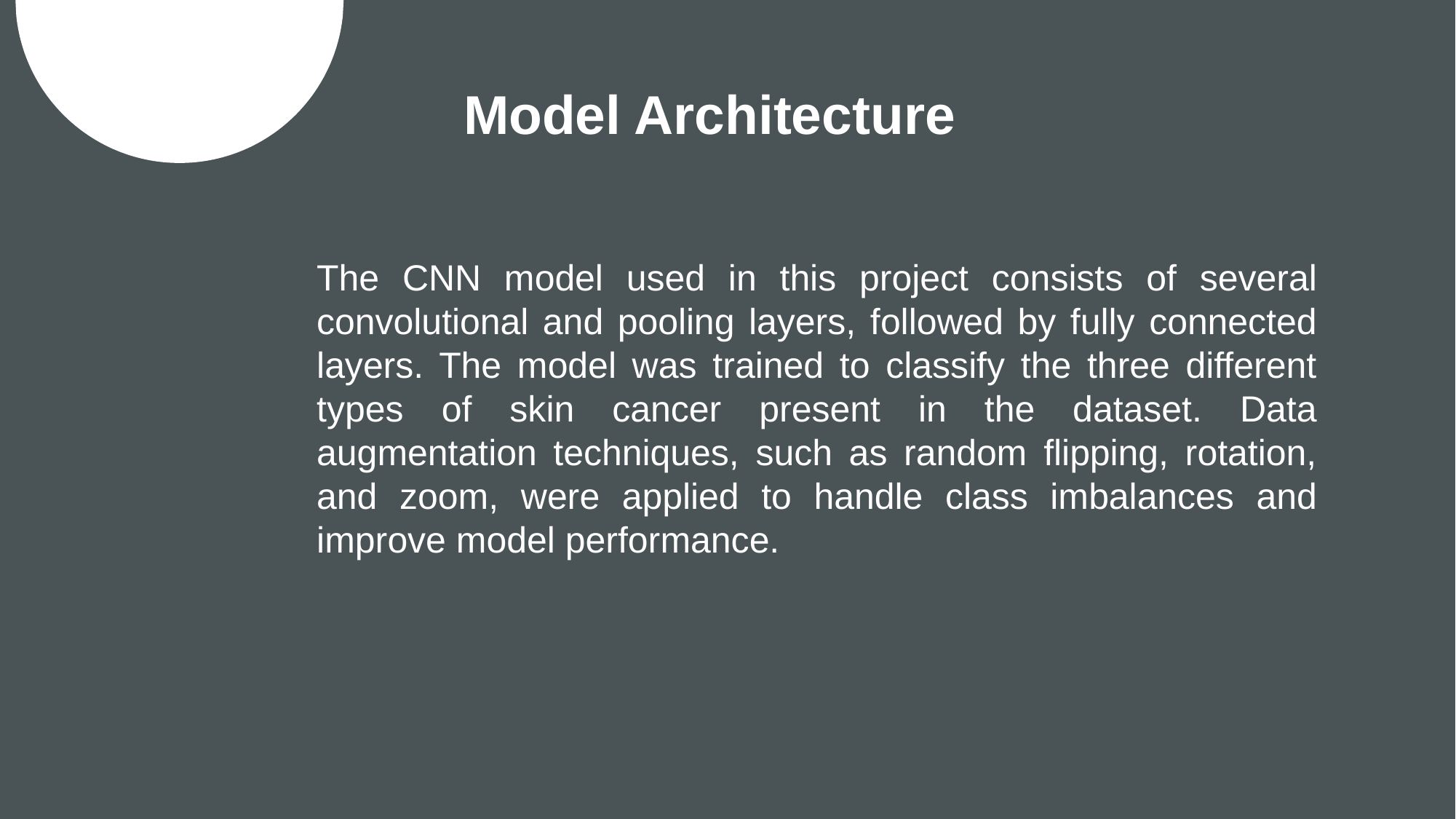

Model Architecture
The CNN model used in this project consists of several convolutional and pooling layers, followed by fully connected layers. The model was trained to classify the three different types of skin cancer present in the dataset. Data augmentation techniques, such as random flipping, rotation, and zoom, were applied to handle class imbalances and improve model performance.